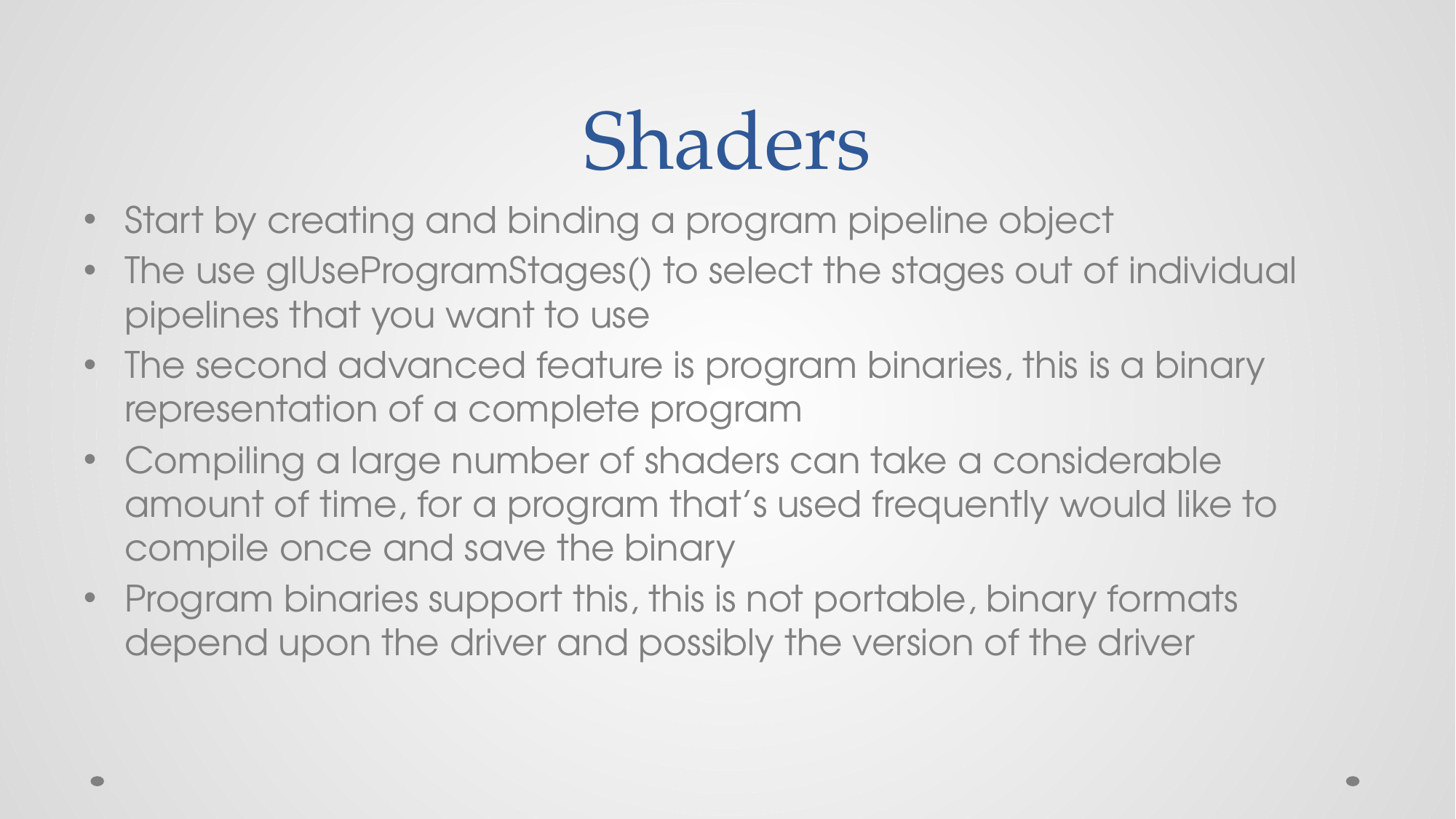

# Shaders
Start by creating and binding a program pipeline object
The use glUseProgramStages() to select the stages out of individual pipelines that you want to use
The second advanced feature is program binaries, this is a binary representation of a complete program
Compiling a large number of shaders can take a considerable amount of time, for a program that’s used frequently would like to compile once and save the binary
Program binaries support this, this is not portable, binary formats depend upon the driver and possibly the version of the driver